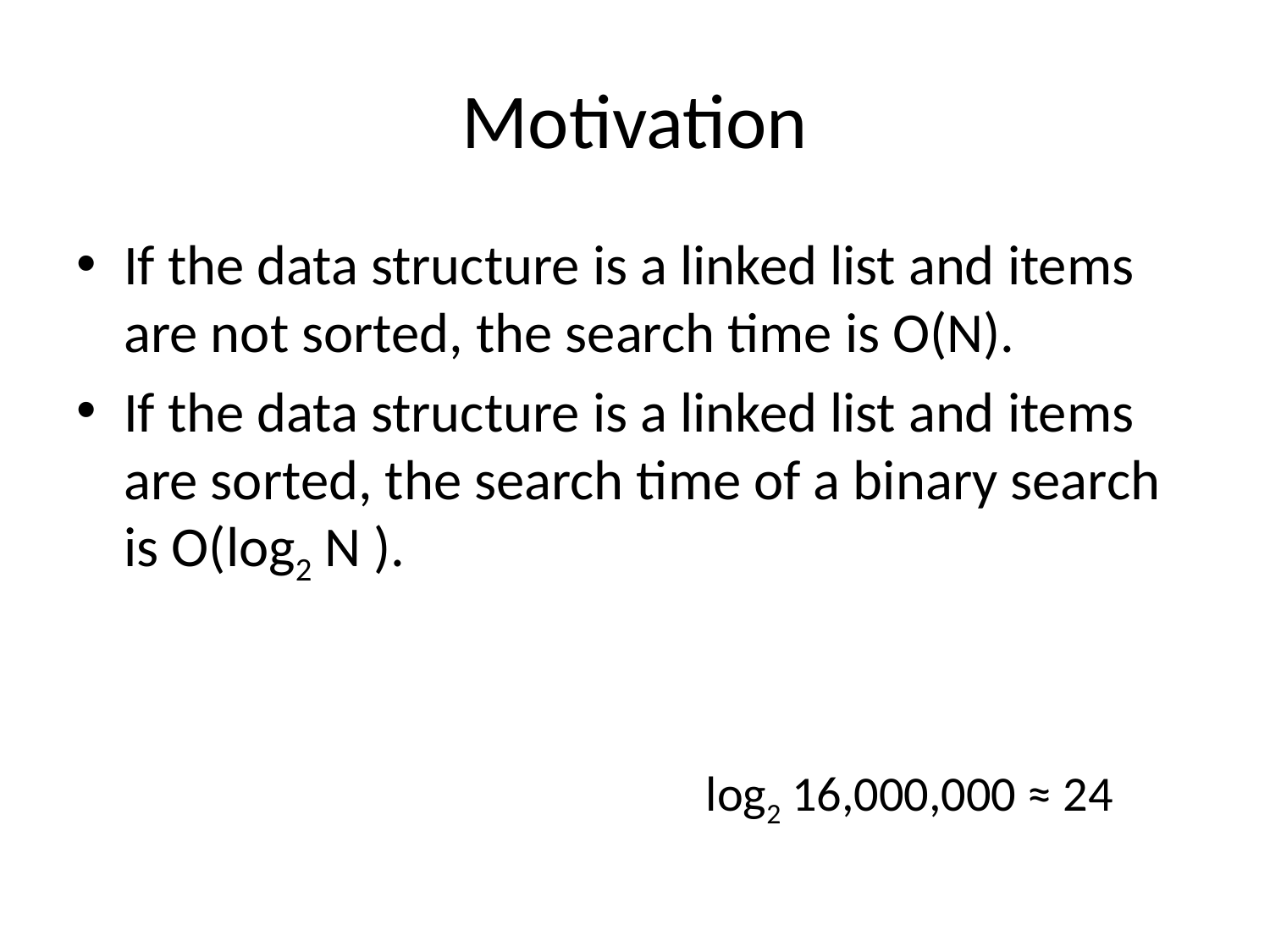

# Motivation
If the data structure is a linked list and items are not sorted, the search time is O(N).
If the data structure is a linked list and items are sorted, the search time of a binary search is O(log2 N ).
log2 16,000,000 ≈ 24